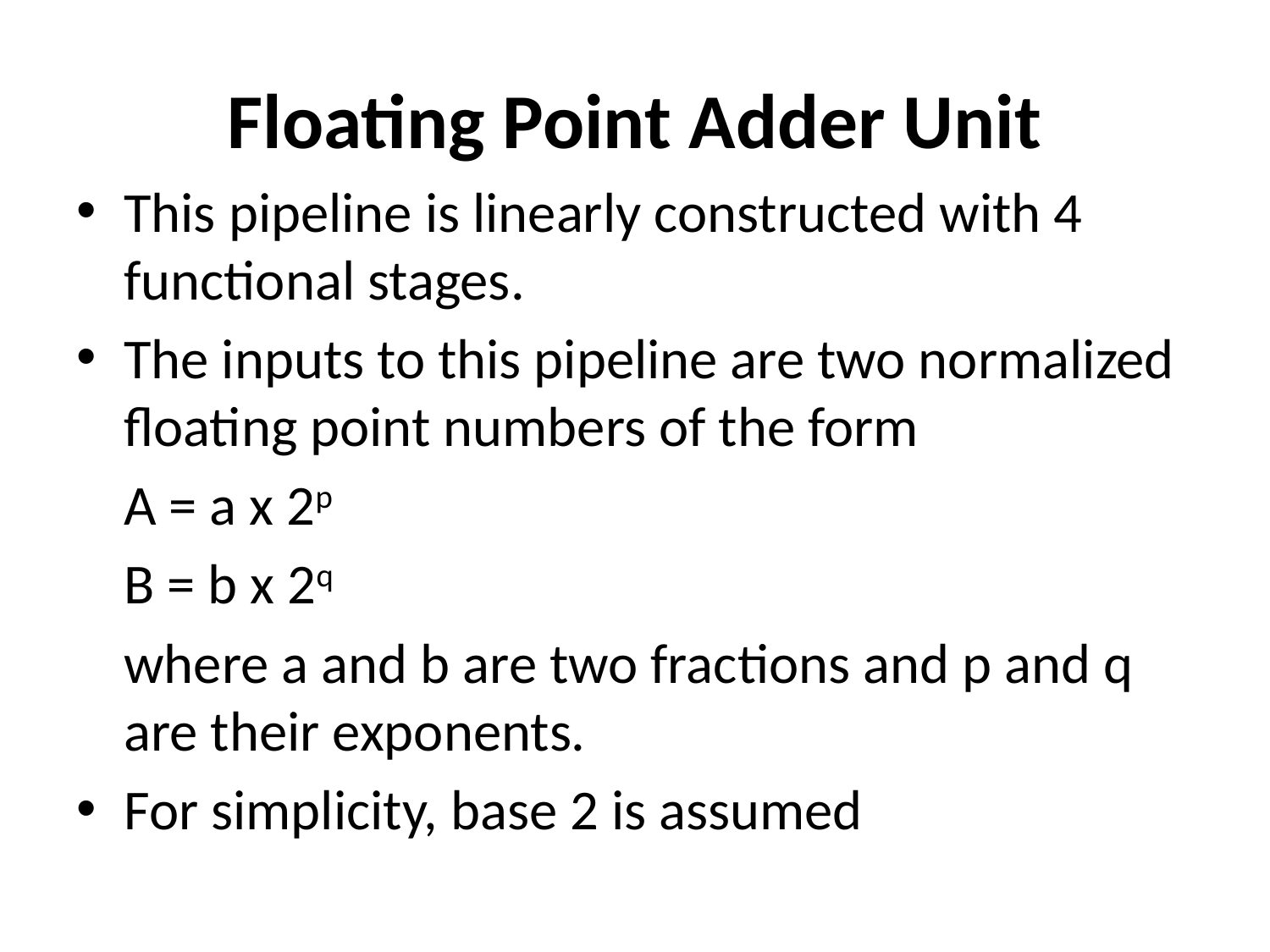

# Floating Point Adder Unit
This pipeline is linearly constructed with 4 functional stages.
The inputs to this pipeline are two normalized floating point numbers of the form
	A = a x 2p
	B = b x 2q
	where a and b are two fractions and p and q are their exponents.
For simplicity, base 2 is assumed